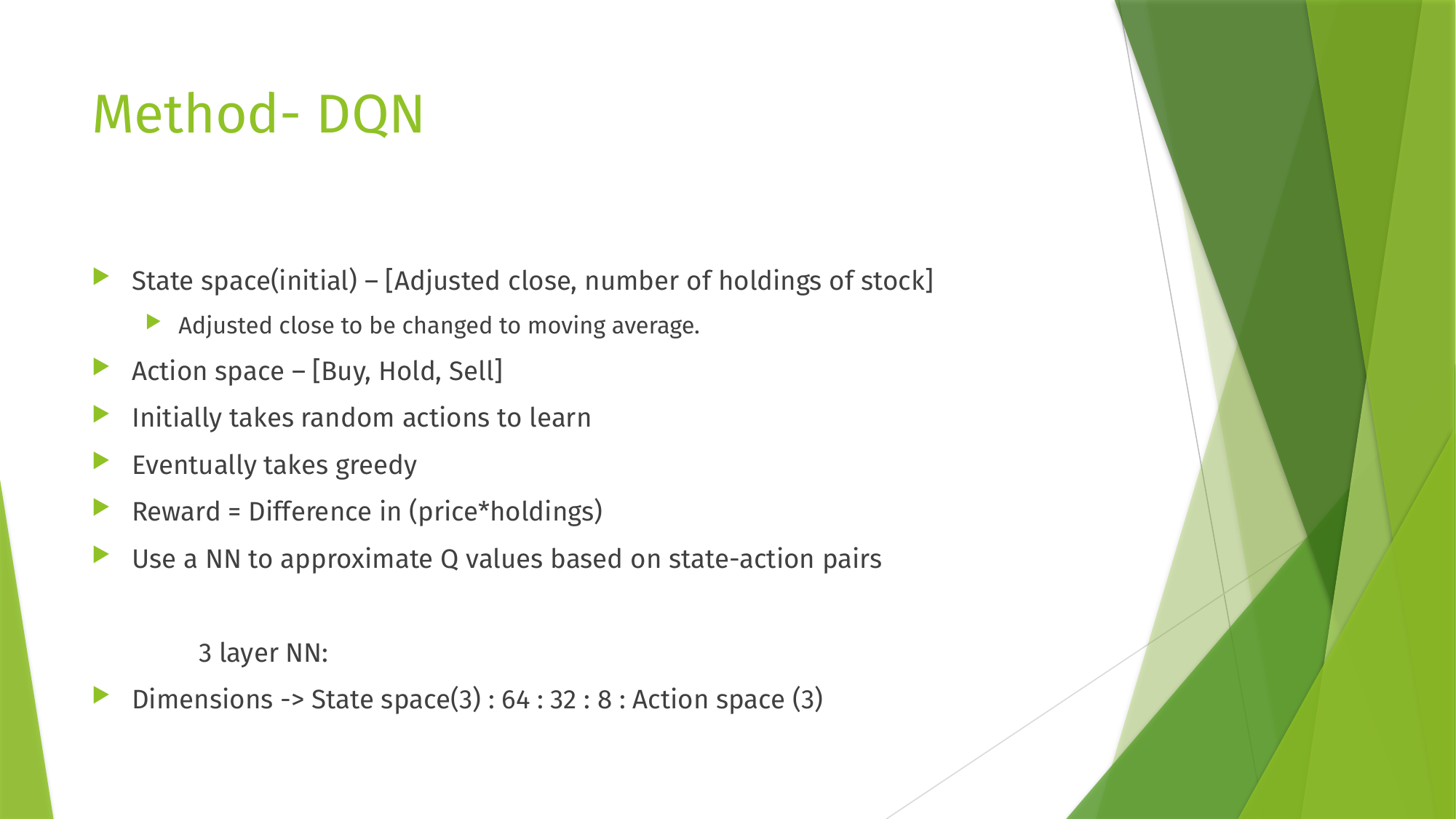

# Method- DQN
State space(initial) – [Adjusted close, number of holdings of stock]
Adjusted close to be changed to moving average.
Action space – [Buy, Hold, Sell]
Initially takes random actions to learn
Eventually takes greedy
Reward = Difference in (price*holdings)
Use a NN to approximate Q values based on state-action pairs

	3 layer NN:
Dimensions -> State space(3) : 64 : 32 : 8 : Action space (3)